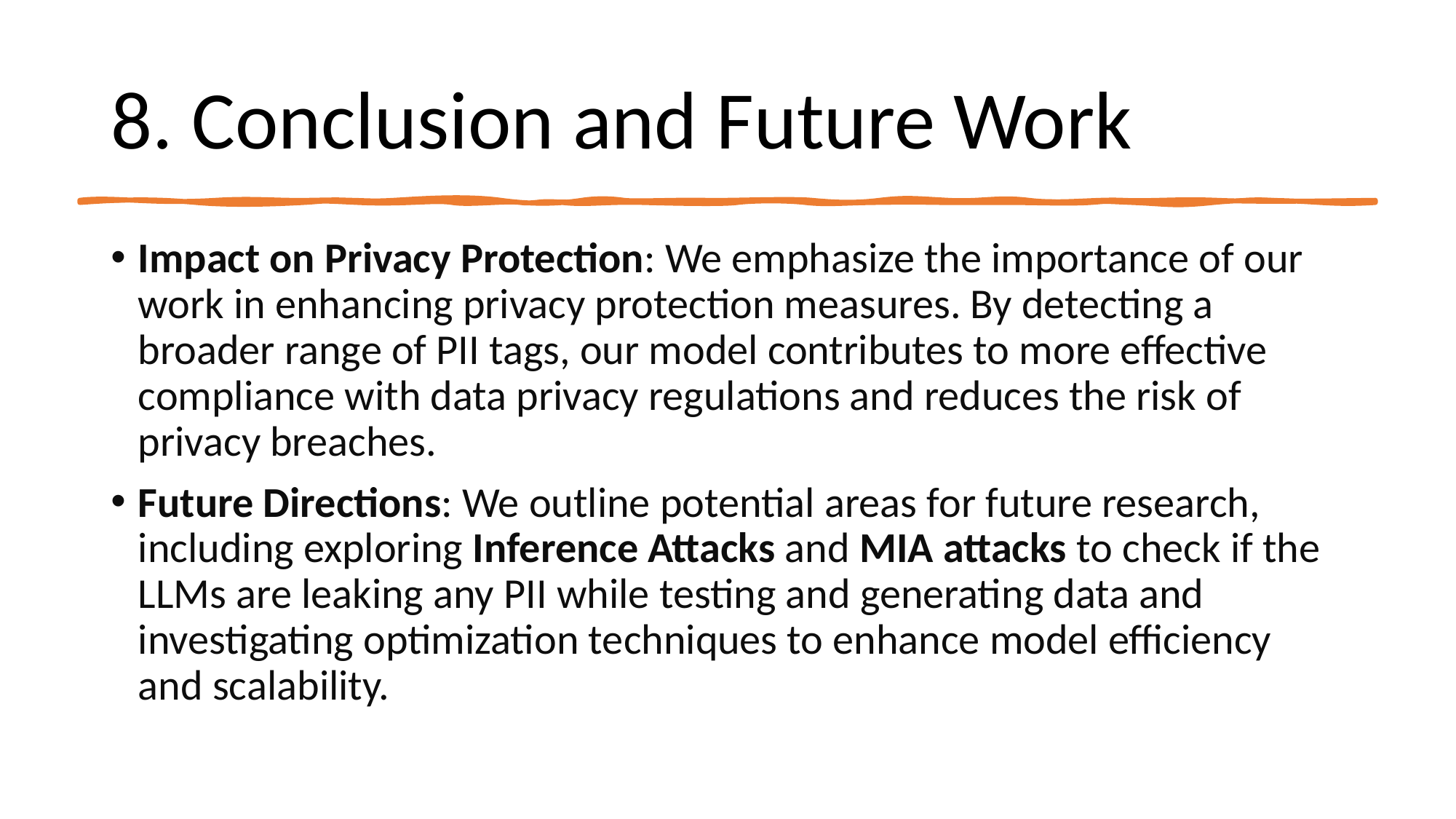

# 8. Conclusion and Future Work

Impact on Privacy Protection: We emphasize the importance of our work in enhancing privacy protection measures. By detecting a broader range of PII tags, our model contributes to more effective compliance with data privacy regulations and reduces the risk of privacy breaches.
Future Directions: We outline potential areas for future research, including exploring Inference Attacks and MIA attacks to check if the LLMs are leaking any PII while testing and generating data and investigating optimization techniques to enhance model efficiency and scalability.